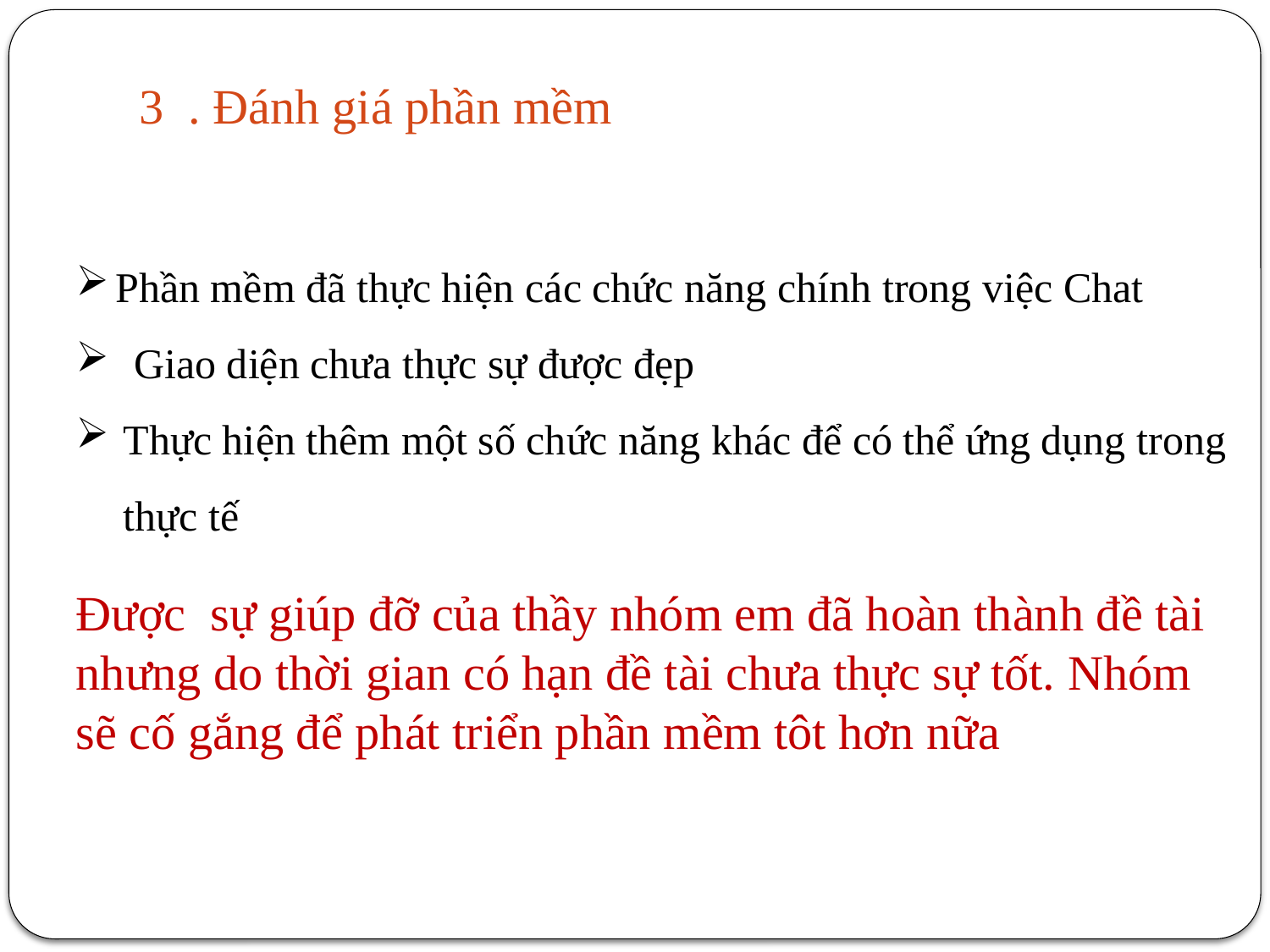

# 3  . Đánh giá phần mềm

Phần mềm đã thực hiện các chức năng chính trong việc Chat
 Giao diện chưa thực sự được đẹp
Thực hiện thêm một số chức năng khác để có thể ứng dụng trong thực tế

Được  sự giúp đỡ của thầy nhóm em đã hoàn thành đề tài nhưng do thời gian có hạn đề tài chưa thực sự tốt. Nhóm sẽ cố gắng để phát triển phần mềm tôt hơn nữa